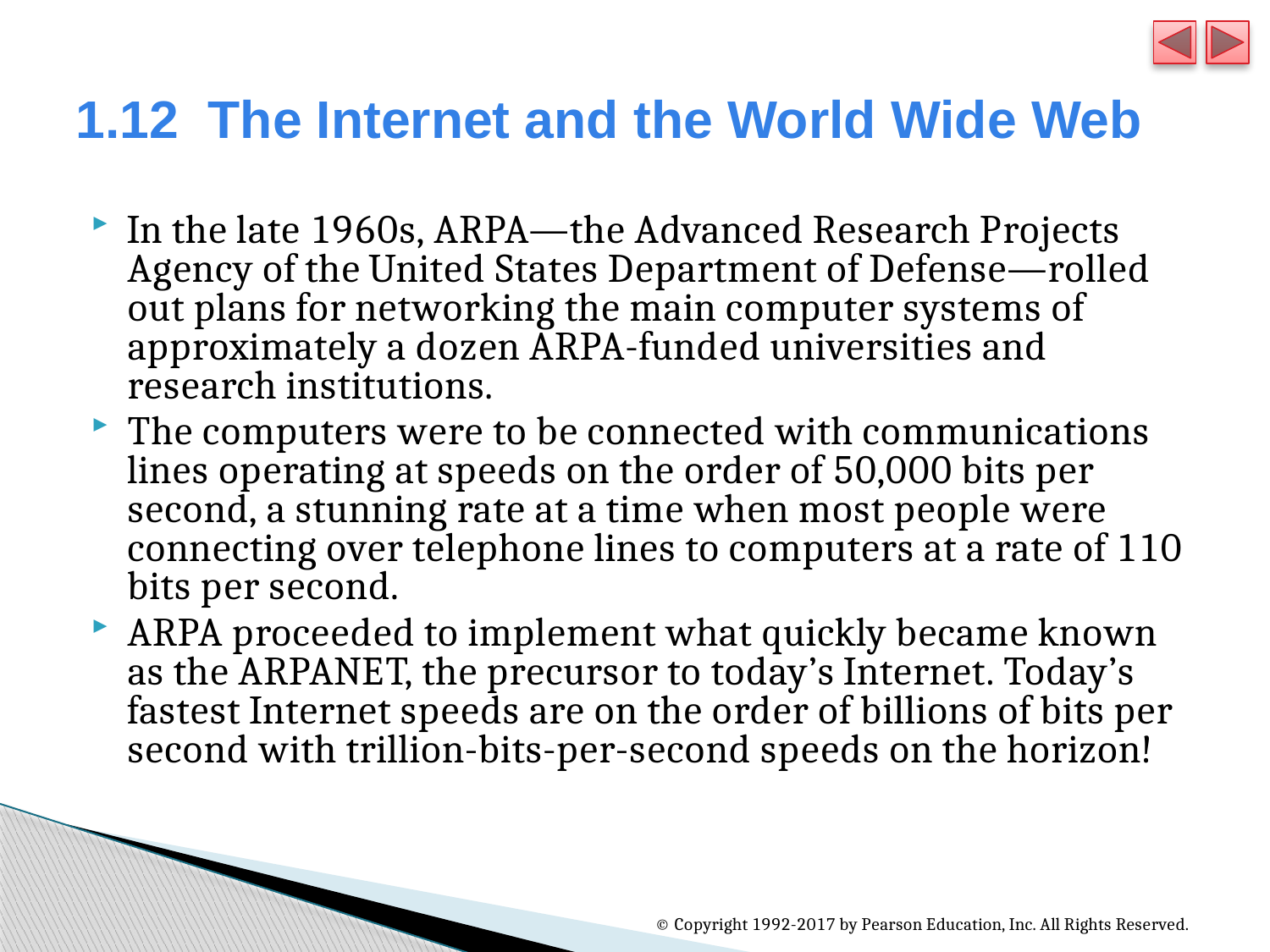

# 1.12  The Internet and the World Wide Web
In the late 1960s, ARPA—the Advanced Research Projects Agency of the United States Department of Defense—rolled out plans for networking the main computer systems of approximately a dozen ARPA-funded universities and research institutions.
The computers were to be connected with communications lines operating at speeds on the order of 50,000 bits per second, a stunning rate at a time when most people were connecting over telephone lines to computers at a rate of 110 bits per second.
ARPA proceeded to implement what quickly became known as the ARPANET, the precursor to today’s Internet. Today’s fastest Internet speeds are on the order of billions of bits per second with trillion-bits-per-second speeds on the horizon!
© Copyright 1992-2017 by Pearson Education, Inc. All Rights Reserved.